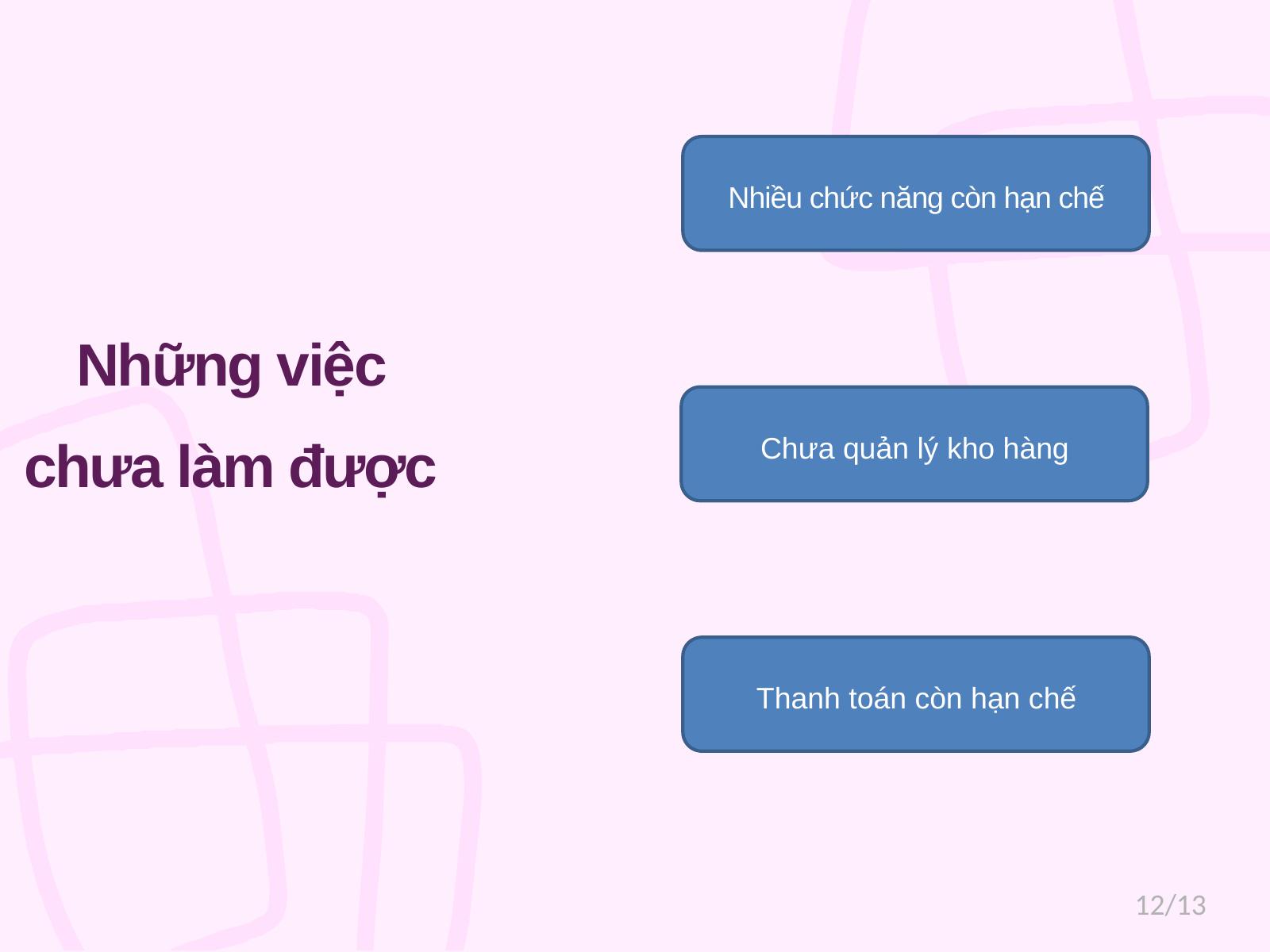

Nhiều chức năng còn hạn chế
# Những việc chưa làm được
Chưa quản lý kho hàng

Thanh toán còn hạn chế
12/13